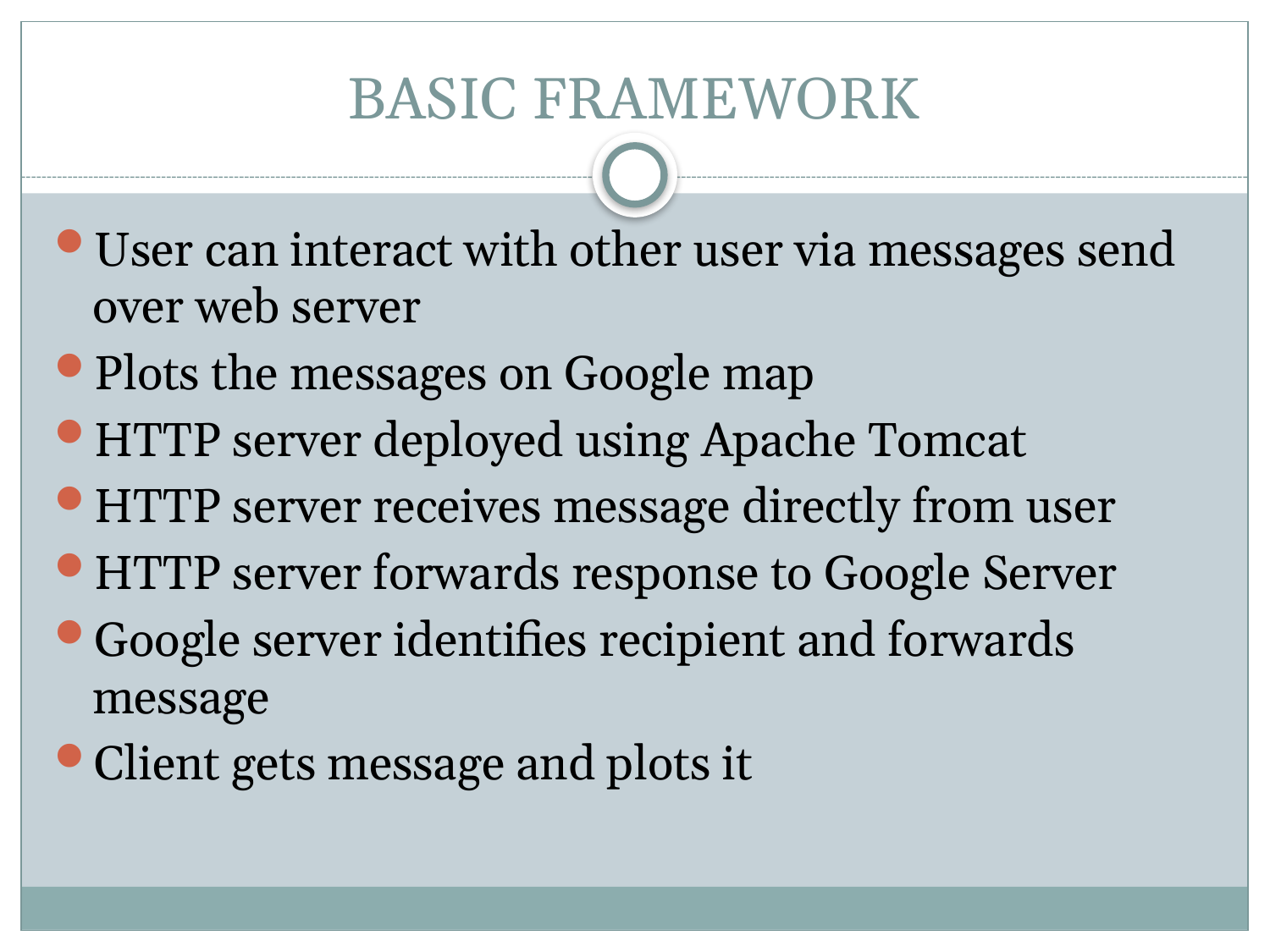

# BASIC FRAMEWORK
User can interact with other user via messages send over web server
Plots the messages on Google map
HTTP server deployed using Apache Tomcat
HTTP server receives message directly from user
HTTP server forwards response to Google Server
Google server identifies recipient and forwards message
Client gets message and plots it